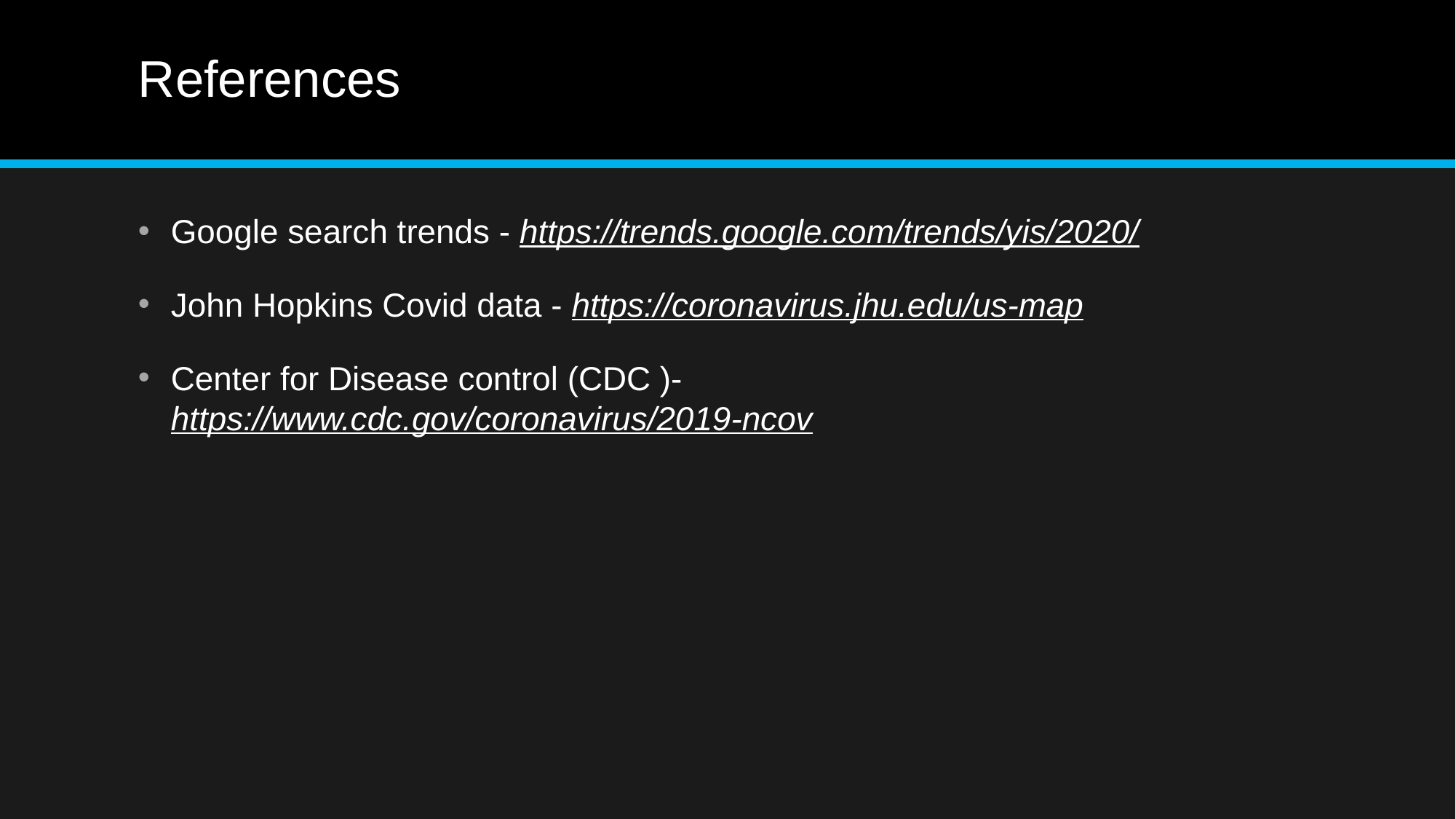

# References
Google search trends - https://trends.google.com/trends/yis/2020/
John Hopkins Covid data - https://coronavirus.jhu.edu/us-map
Center for Disease control (CDC )- https://www.cdc.gov/coronavirus/2019-ncov